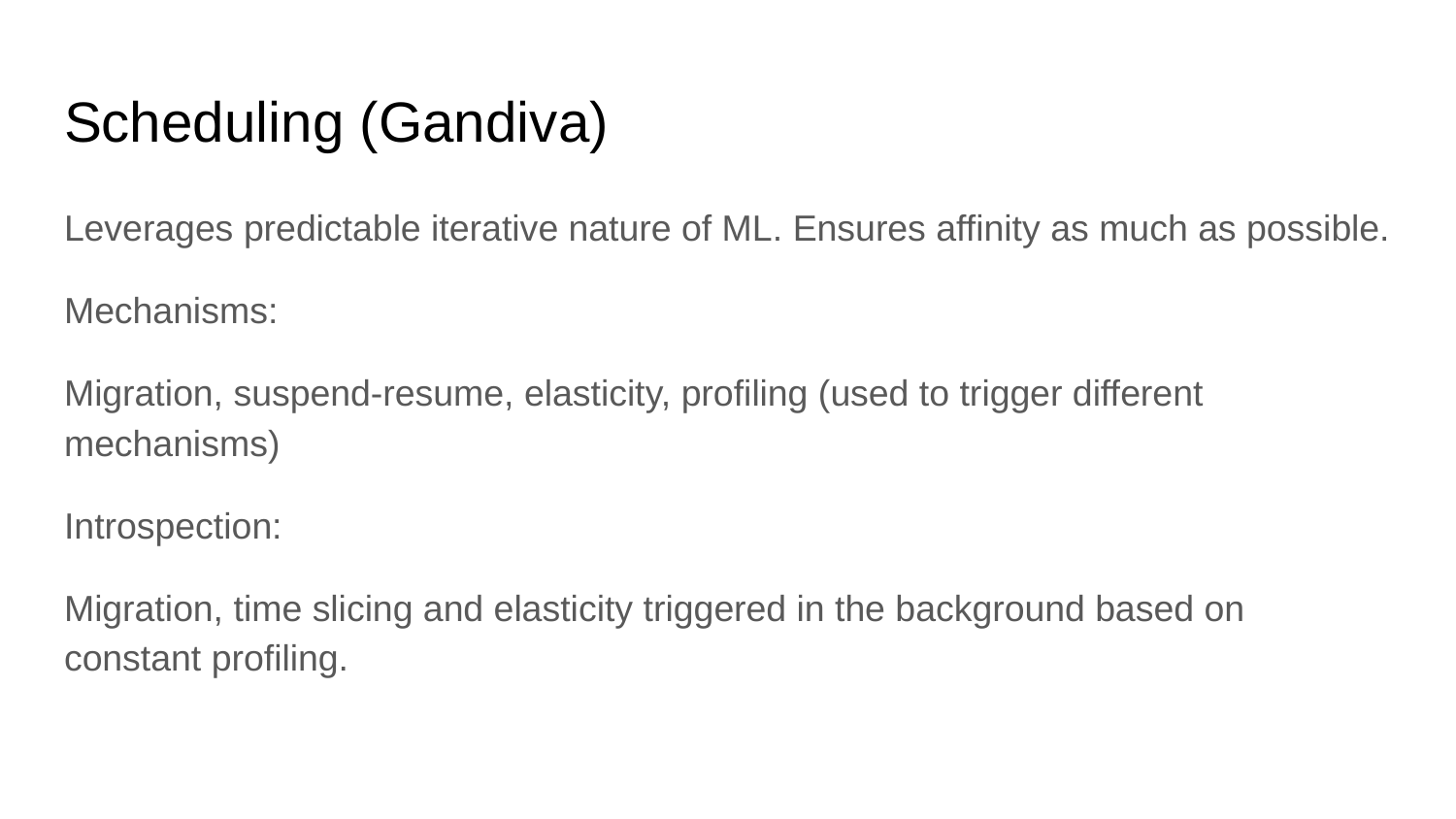

# Scheduling (Gandiva)
Leverages predictable iterative nature of ML. Ensures affinity as much as possible.
Mechanisms:
Migration, suspend-resume, elasticity, profiling (used to trigger different mechanisms)
Introspection:
Migration, time slicing and elasticity triggered in the background based on constant profiling.